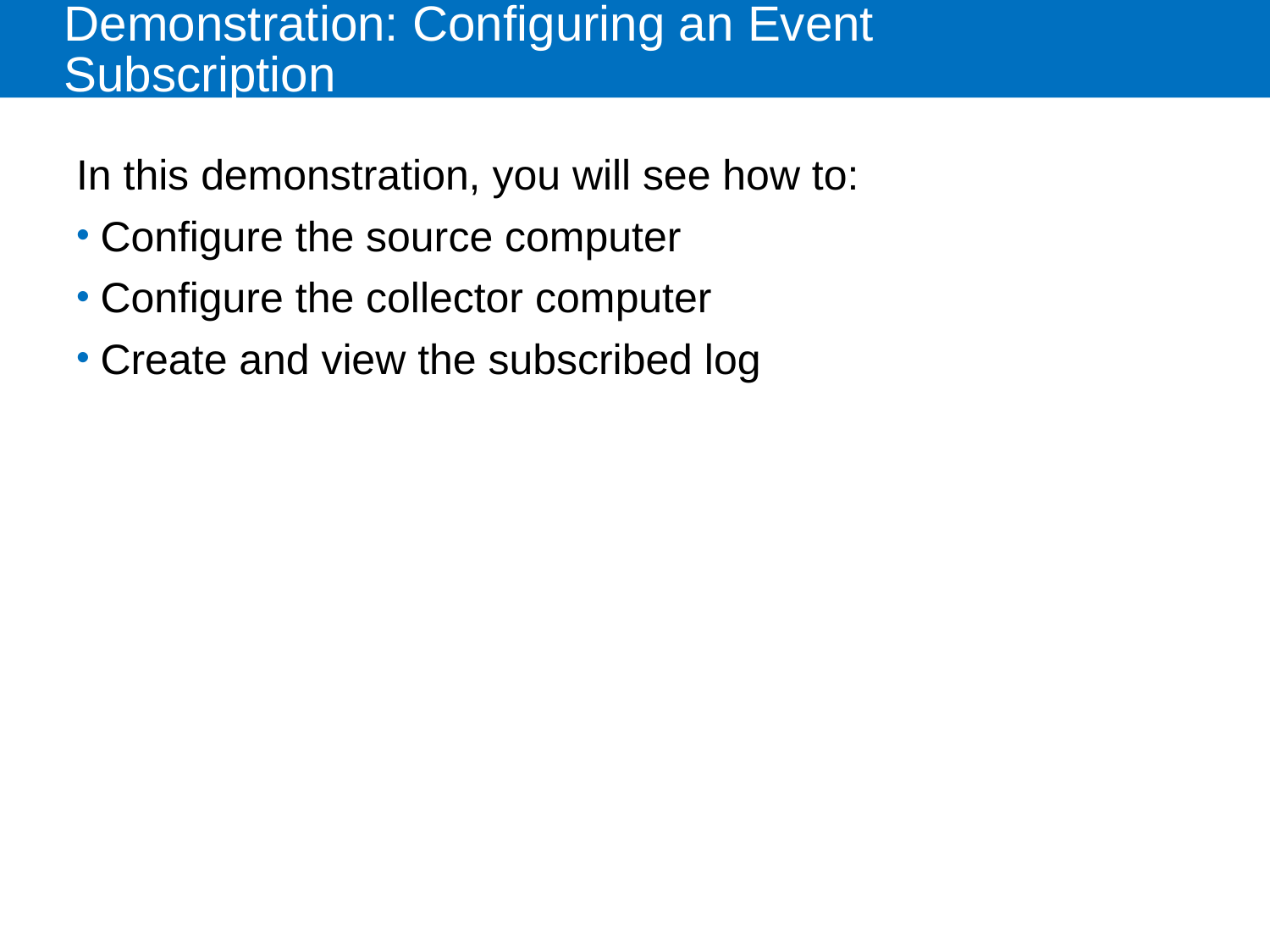

# Demonstration: Configuring an Event Subscription
In this demonstration, you will see how to:
Configure the source computer
Configure the collector computer
Create and view the subscribed log